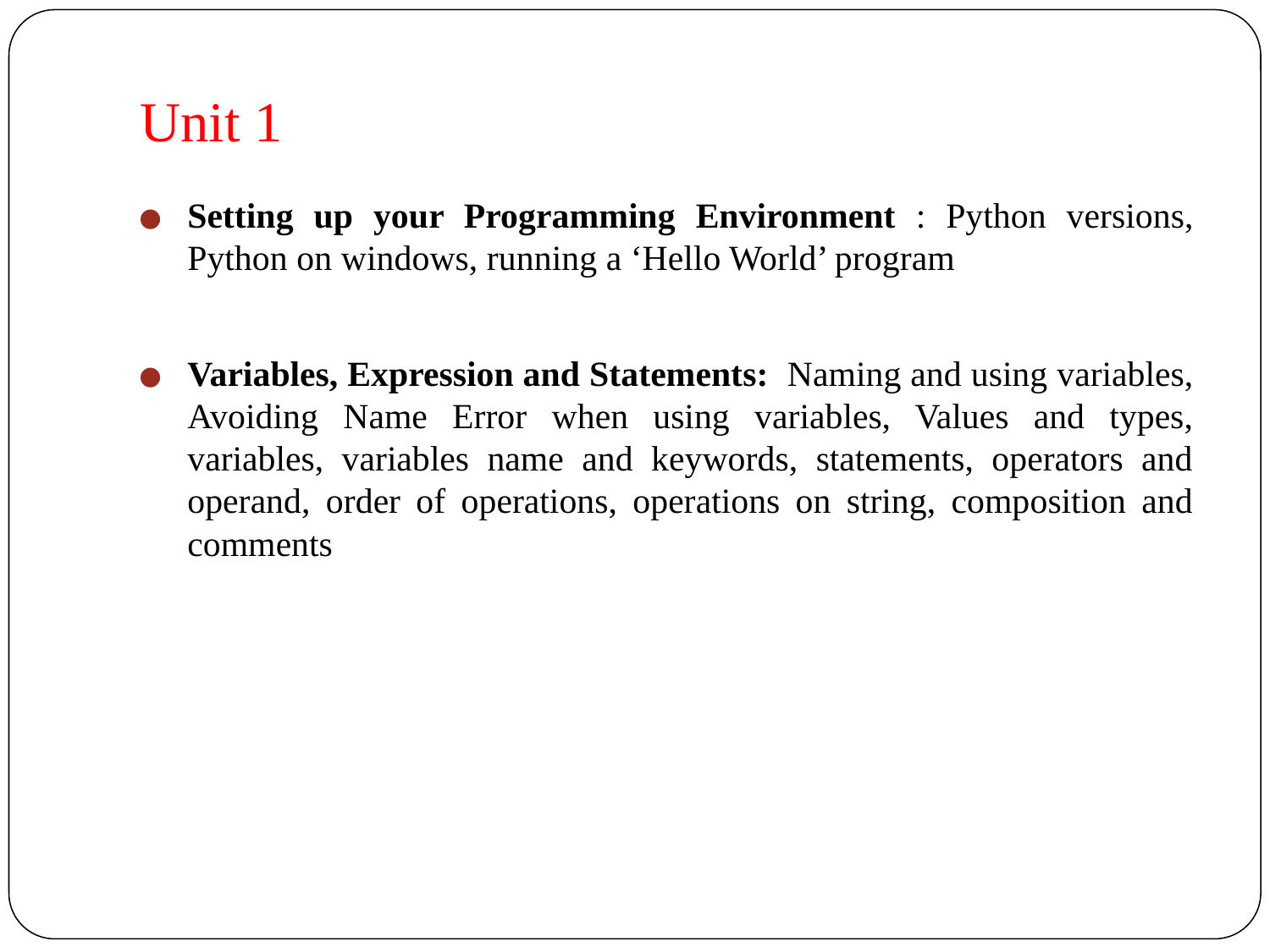

# Unit 1
Setting up your Programming Environment : Python versions, Python on windows, running a ‘Hello World’ program

Variables, Expression and Statements:  Naming and using variables, Avoiding Name Error when using variables, Values and types, variables, variables name and keywords, statements, operators and operand, order of operations, operations on string, composition and comments